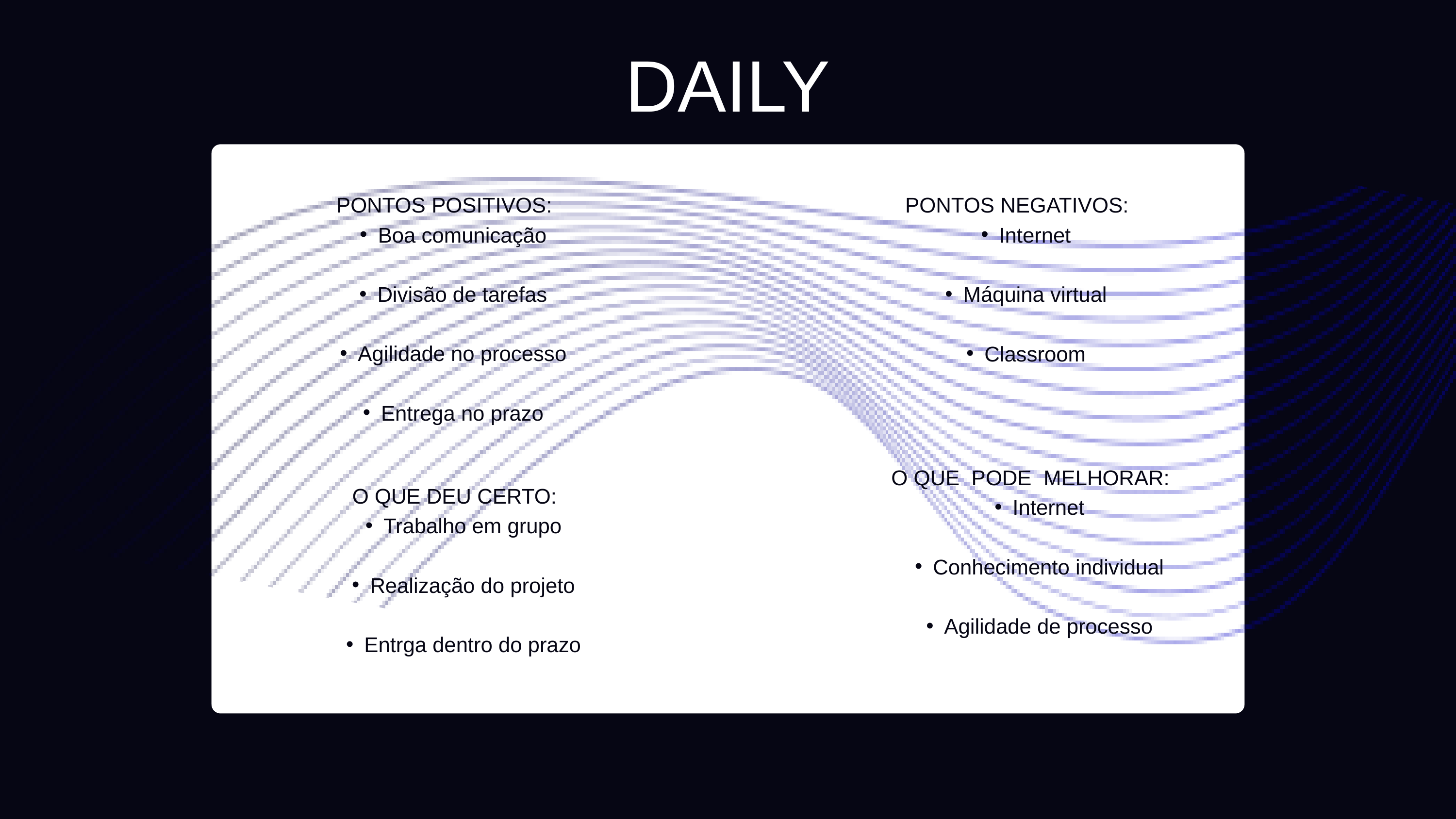

DAILY

PONTOS POSITIVOS:
Boa comunicação

Divisão de tarefas

Agilidade no processo

Entrega no prazo
PONTOS NEGATIVOS:
Internet

Máquina virtual

Classroom

O QUE  PODE  MELHORAR:
Internet

Conhecimento individual

Agilidade de processo

O QUE DEU CERTO:
Trabalho em grupo

Realização do projeto

Entrga dentro do prazo